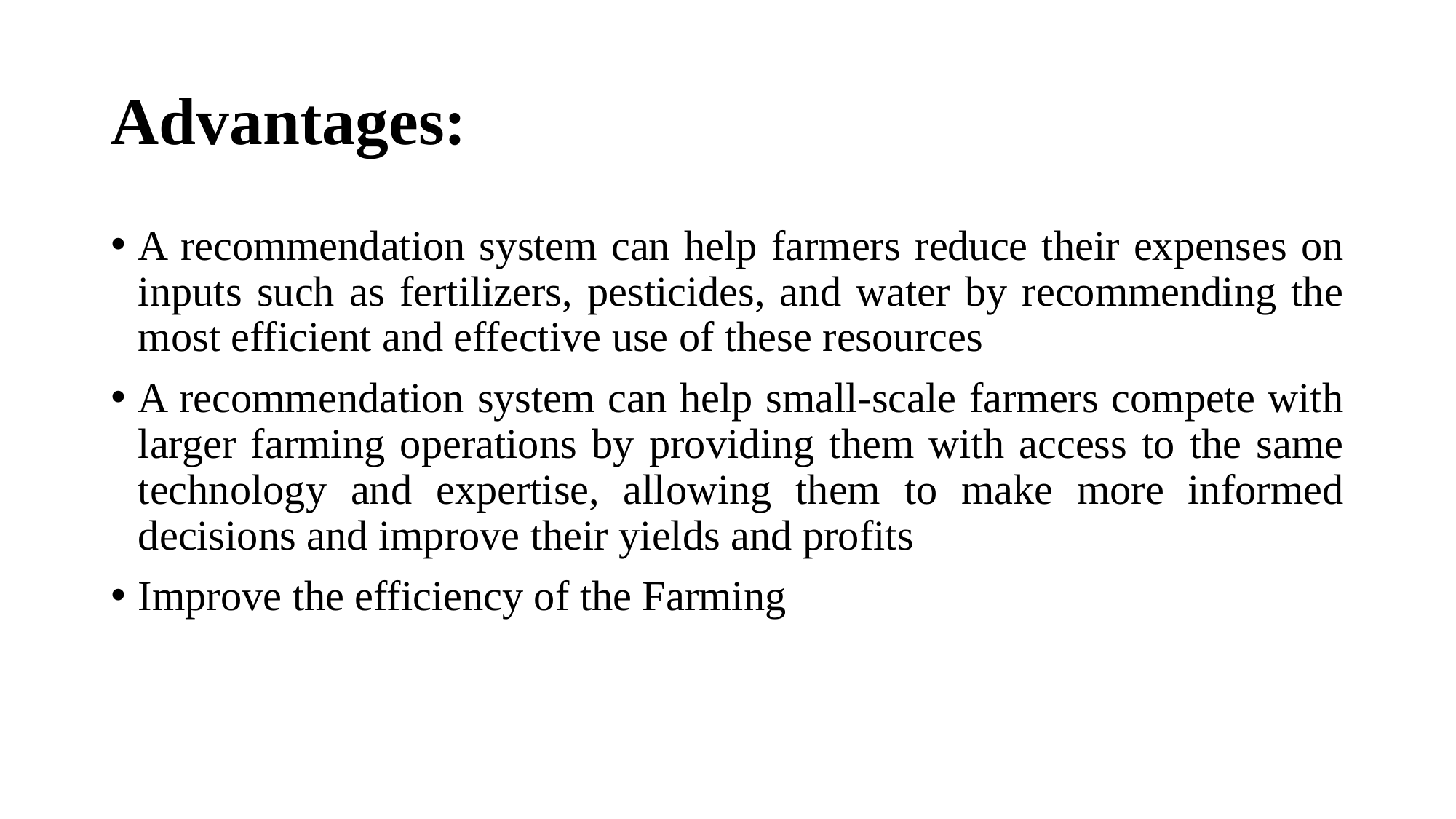

# Advantages:
A recommendation system can help farmers reduce their expenses on inputs such as fertilizers, pesticides, and water by recommending the most efficient and effective use of these resources
A recommendation system can help small-scale farmers compete with larger farming operations by providing them with access to the same technology and expertise, allowing them to make more informed decisions and improve their yields and profits
Improve the efficiency of the Farming